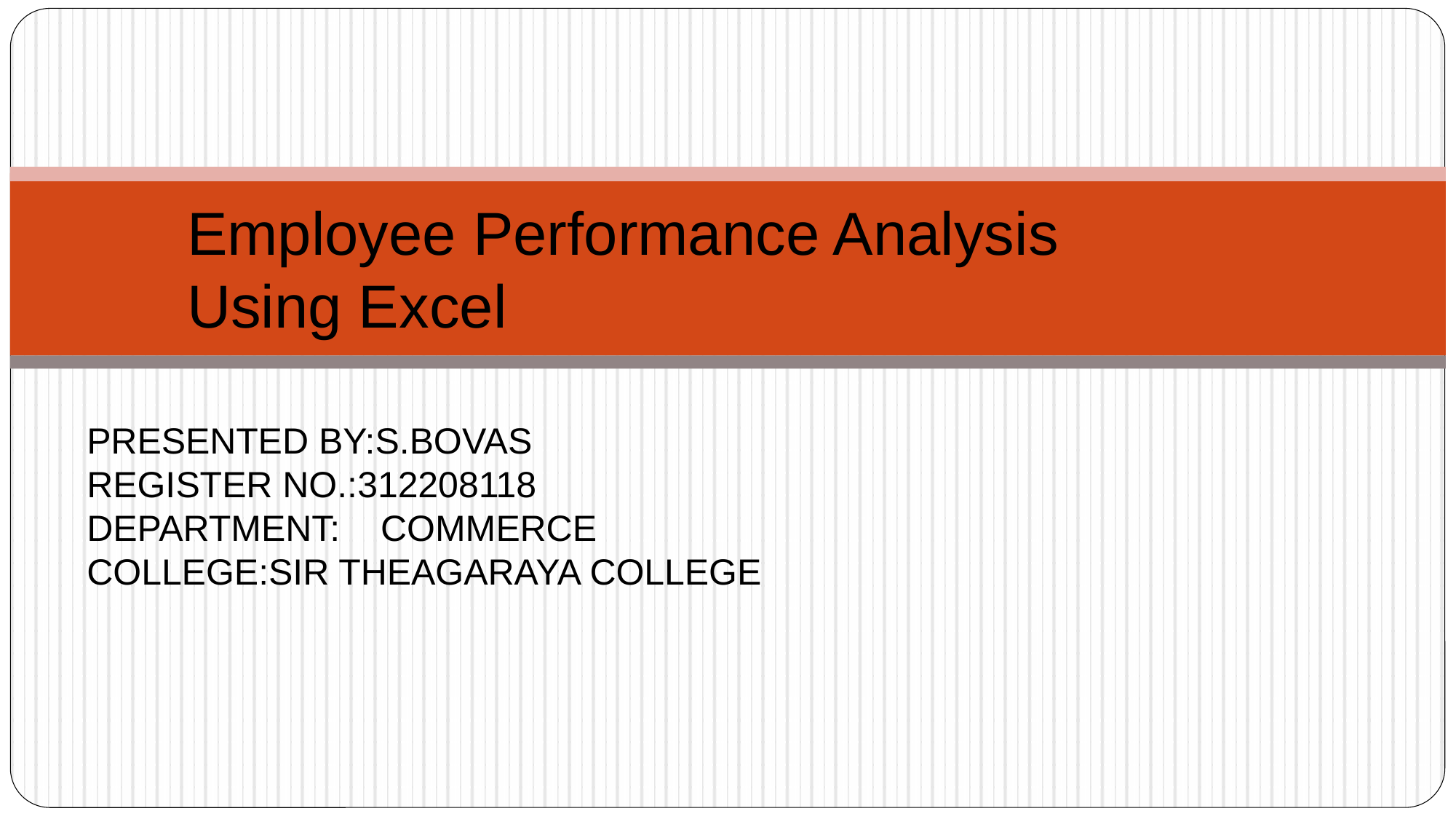

# Employee Performance Analysis Using Excel
PRESENTED BY:S.BOVAS
REGISTER NO.:312208118
DEPARTMENT:    COMMERCE
COLLEGE:SIR THEAGARAYA COLLEGE